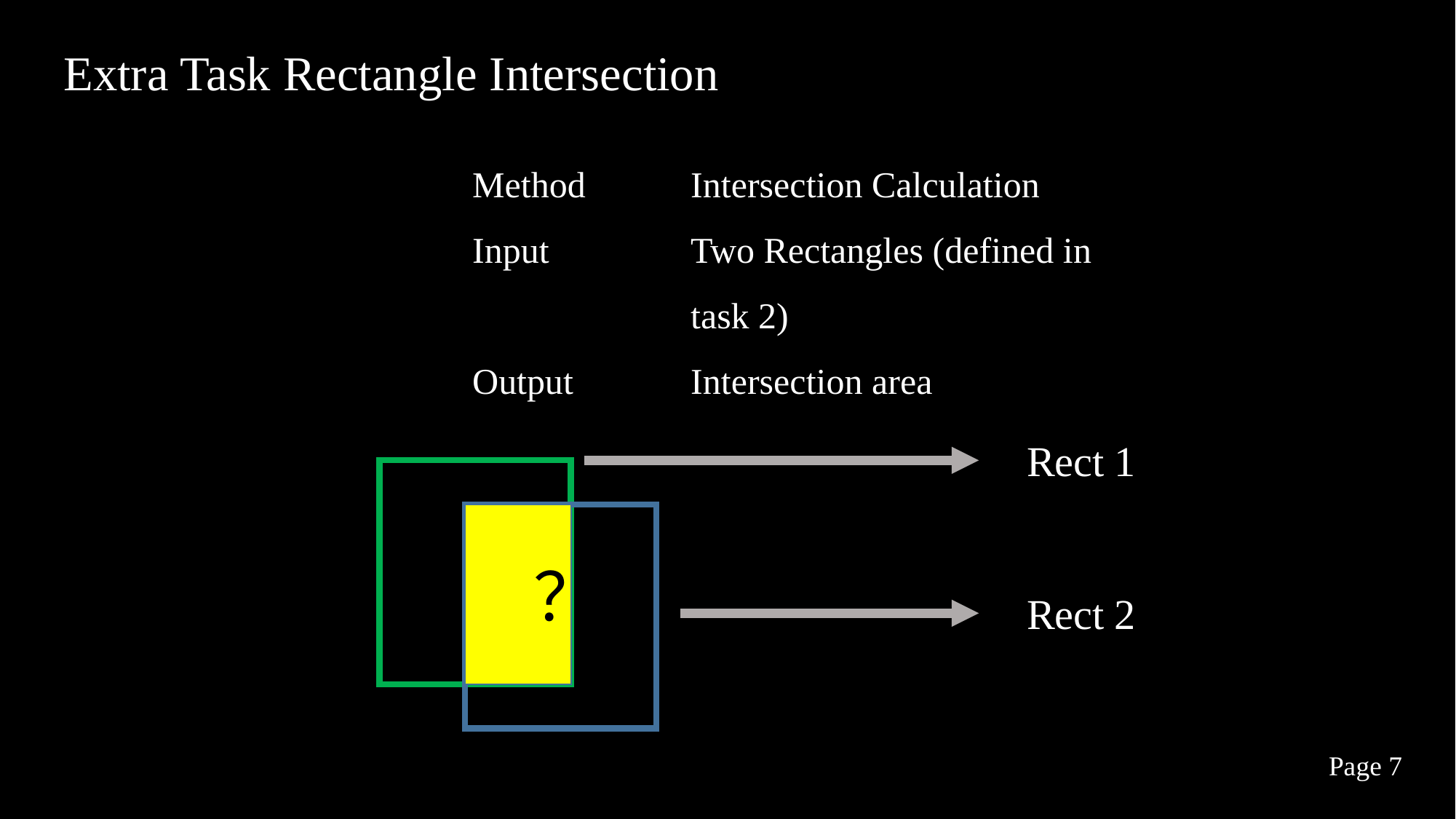

Extra Task Rectangle Intersection
Method	Intersection Calculation
Input		Two Rectangles (defined in 		task 2)
Output		Intersection area
Rect 1

 ？
Rect 2
Page 7